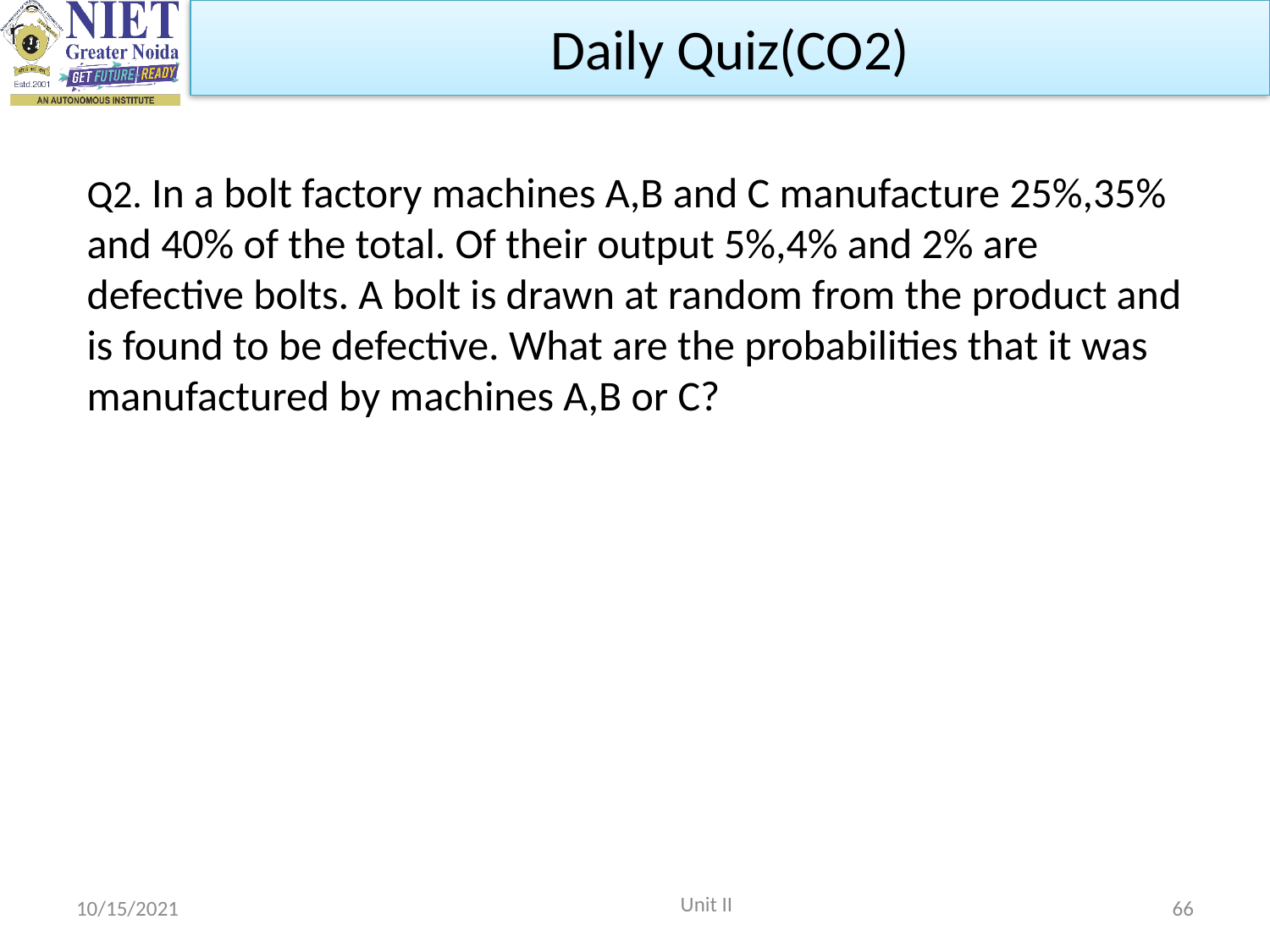

Daily Quiz(CO2)
Q2. In a bolt factory machines A,B and C manufacture 25%,35% and 40% of the total. Of their output 5%,4% and 2% are defective bolts. A bolt is drawn at random from the product and is found to be defective. What are the probabilities that it was manufactured by machines A,B or C?

            Unit II
10/15/2021
66